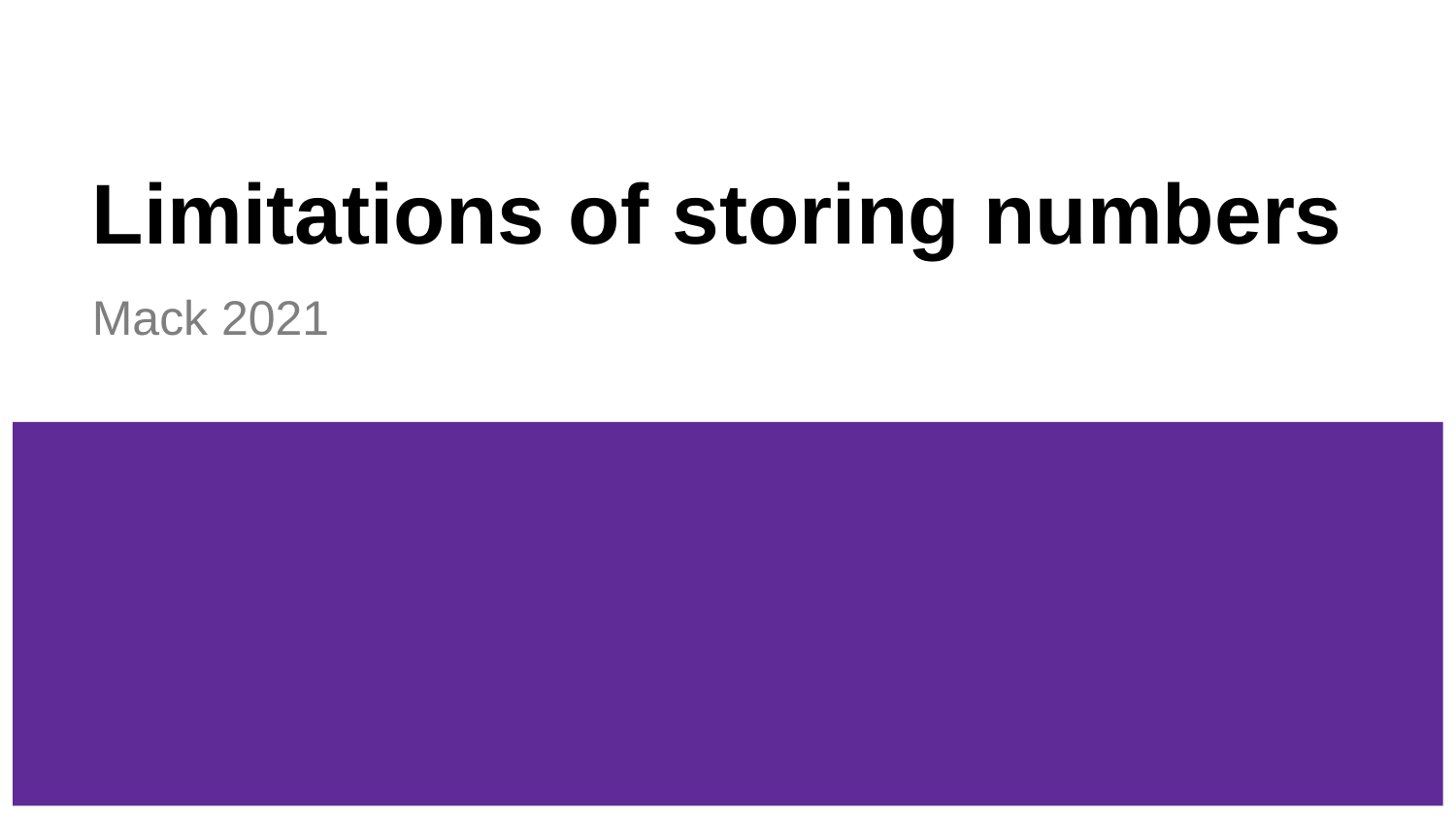

# Limitations of storing numbers
Mack 2021